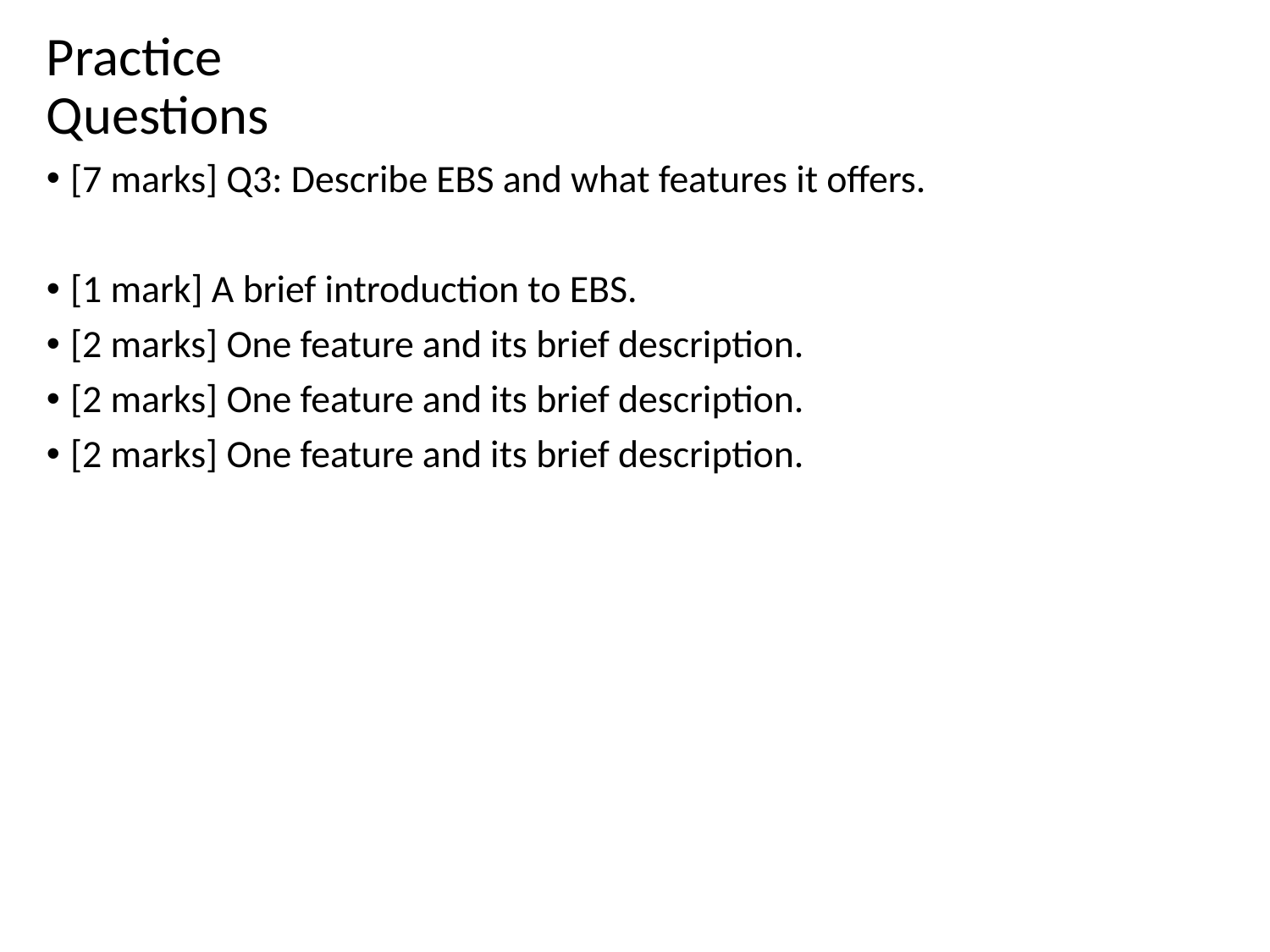

# Practice Questions
[7 marks] Q3: Describe EBS and what features it offers.

[1 mark] A brief introduction to EBS.
[2 marks] One feature and its brief description.
[2 marks] One feature and its brief description.
[2 marks] One feature and its brief description.